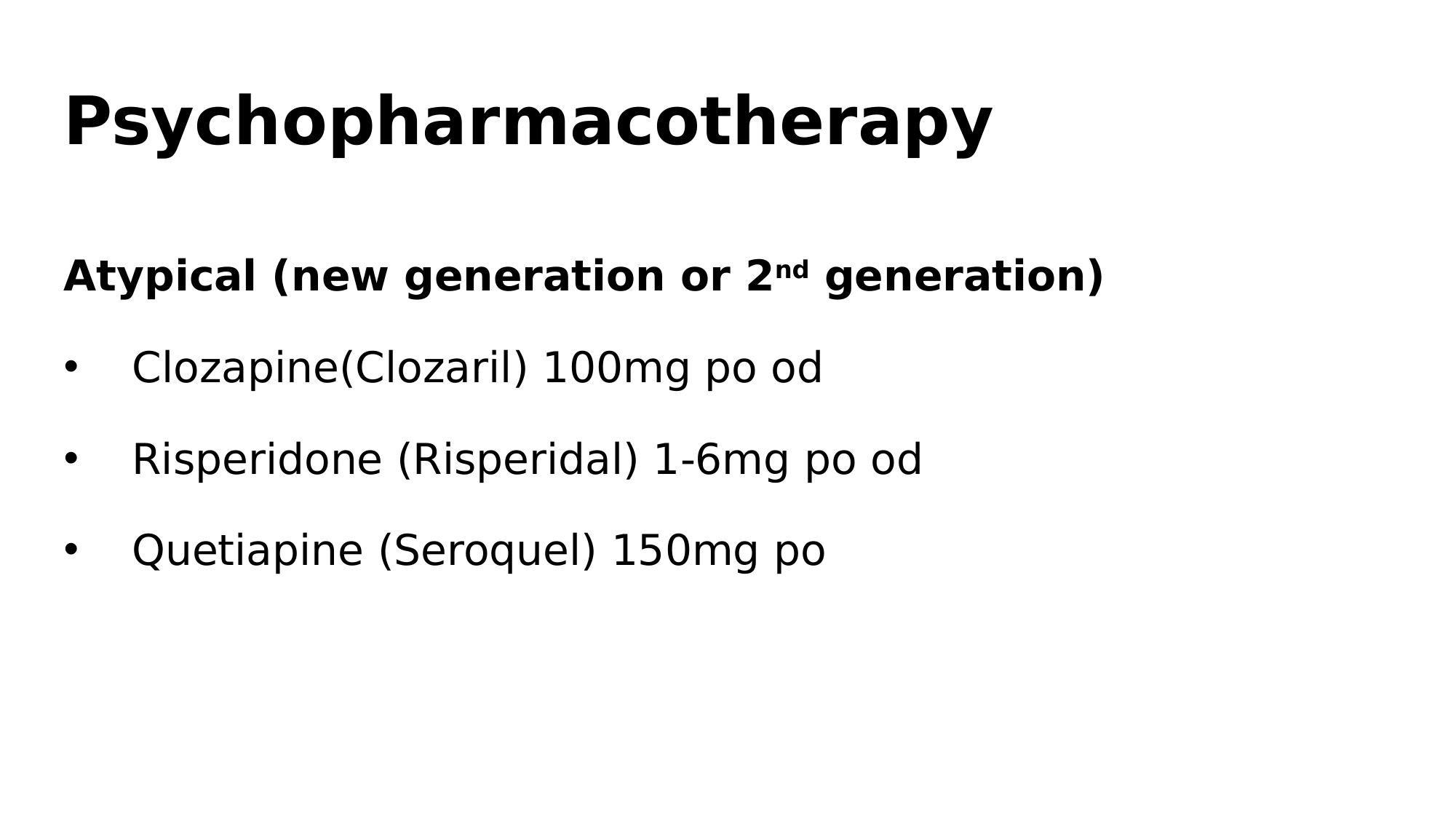

# Psychopharmacotherapy
Atypical (new generation or 2nd generation)
Clozapine(Clozaril) 100mg po od
Risperidone (Risperidal) 1-6mg po od
Quetiapine (Seroquel) 150mg po